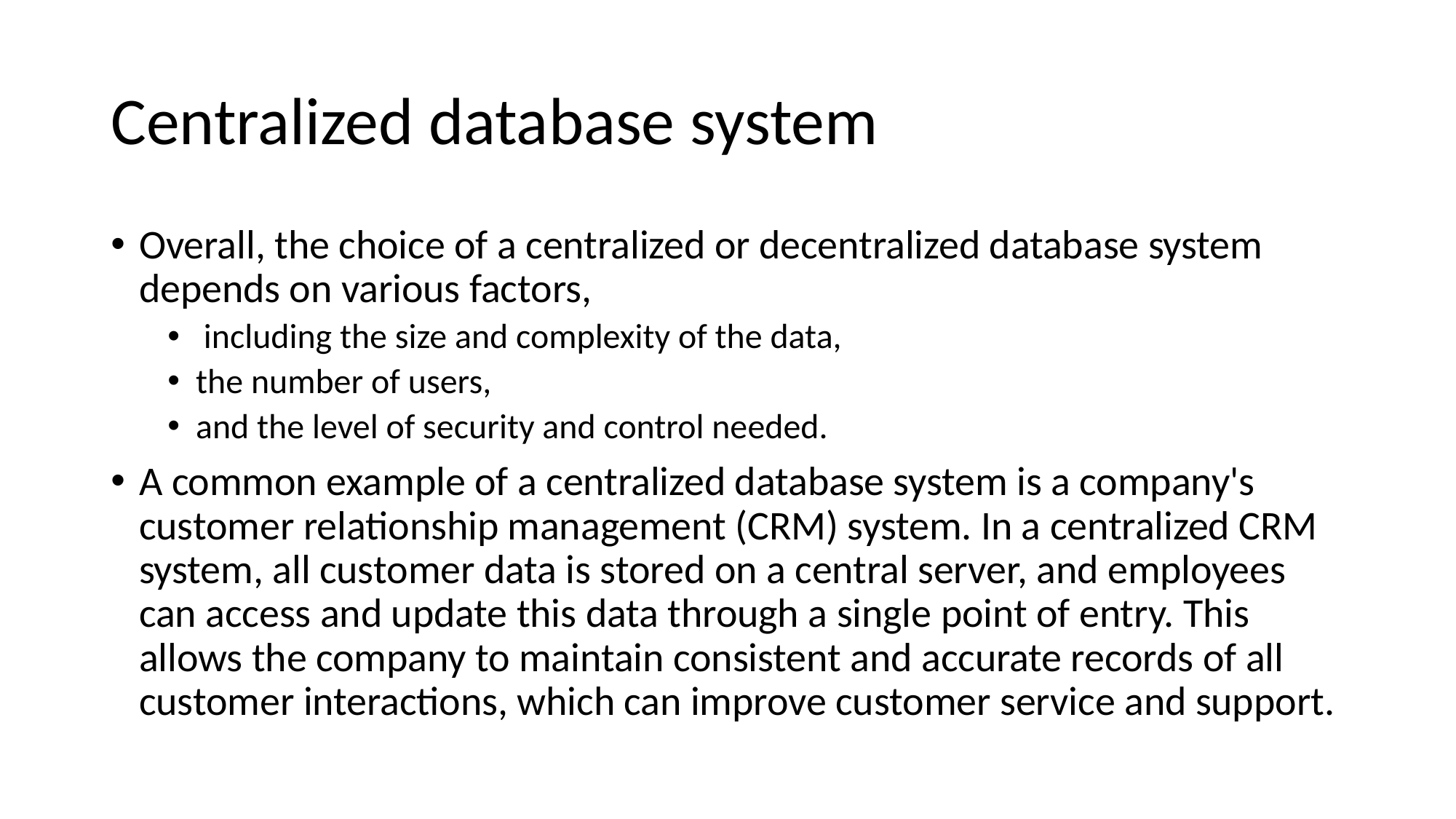

# Centralized database system
Overall, the choice of a centralized or decentralized database system depends on various factors,
 including the size and complexity of the data,
the number of users,
and the level of security and control needed.
A common example of a centralized database system is a company's customer relationship management (CRM) system. In a centralized CRM system, all customer data is stored on a central server, and employees can access and update this data through a single point of entry. This allows the company to maintain consistent and accurate records of all customer interactions, which can improve customer service and support.